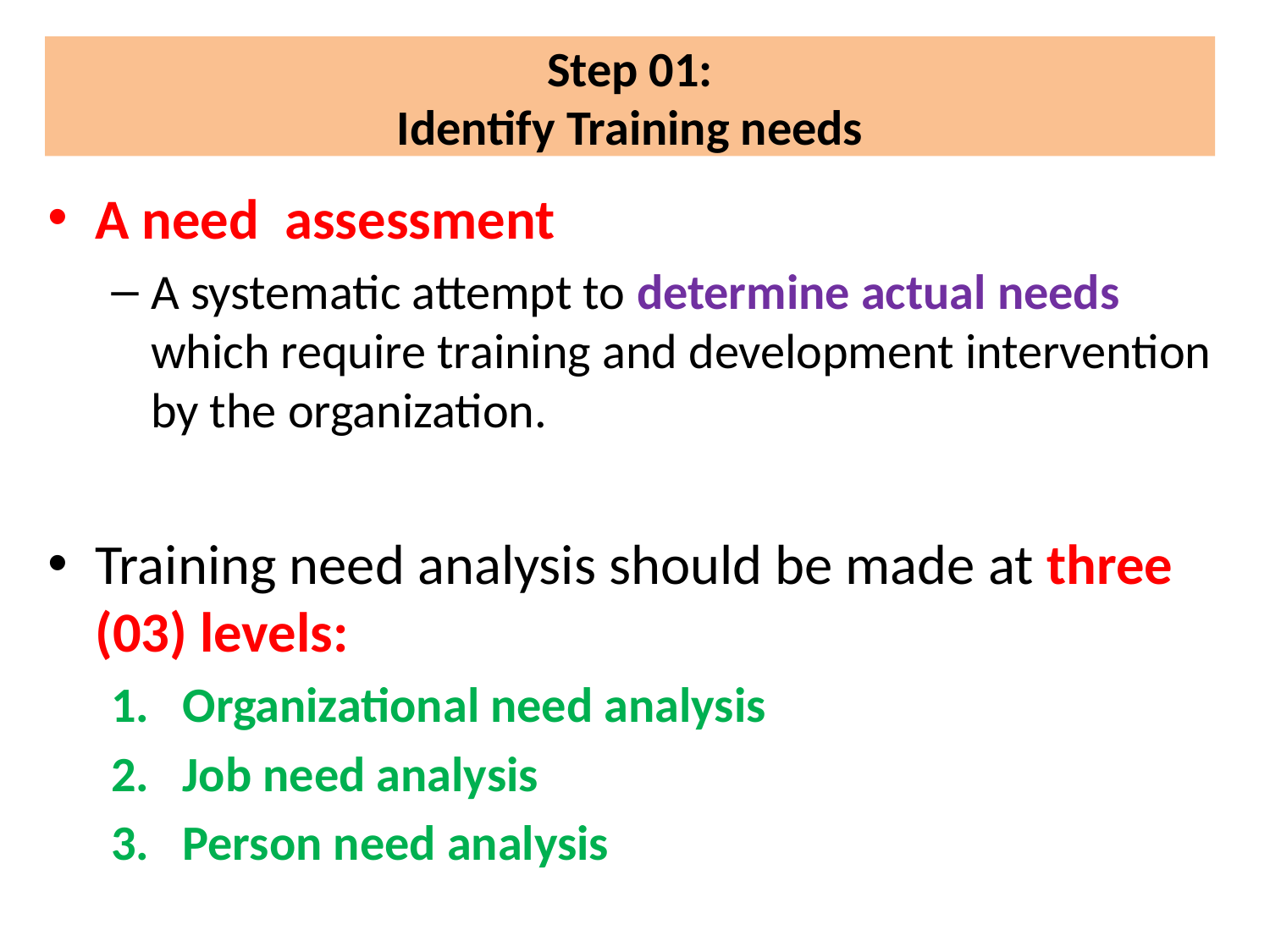

# Step 01: Identify Training needs
A need  assessment
A systematic attempt to determine actual needs which require training and development intervention by the organization.

Training need analysis should be made at three (03) levels:
Organizational need analysis
Job need analysis
Person need analysis